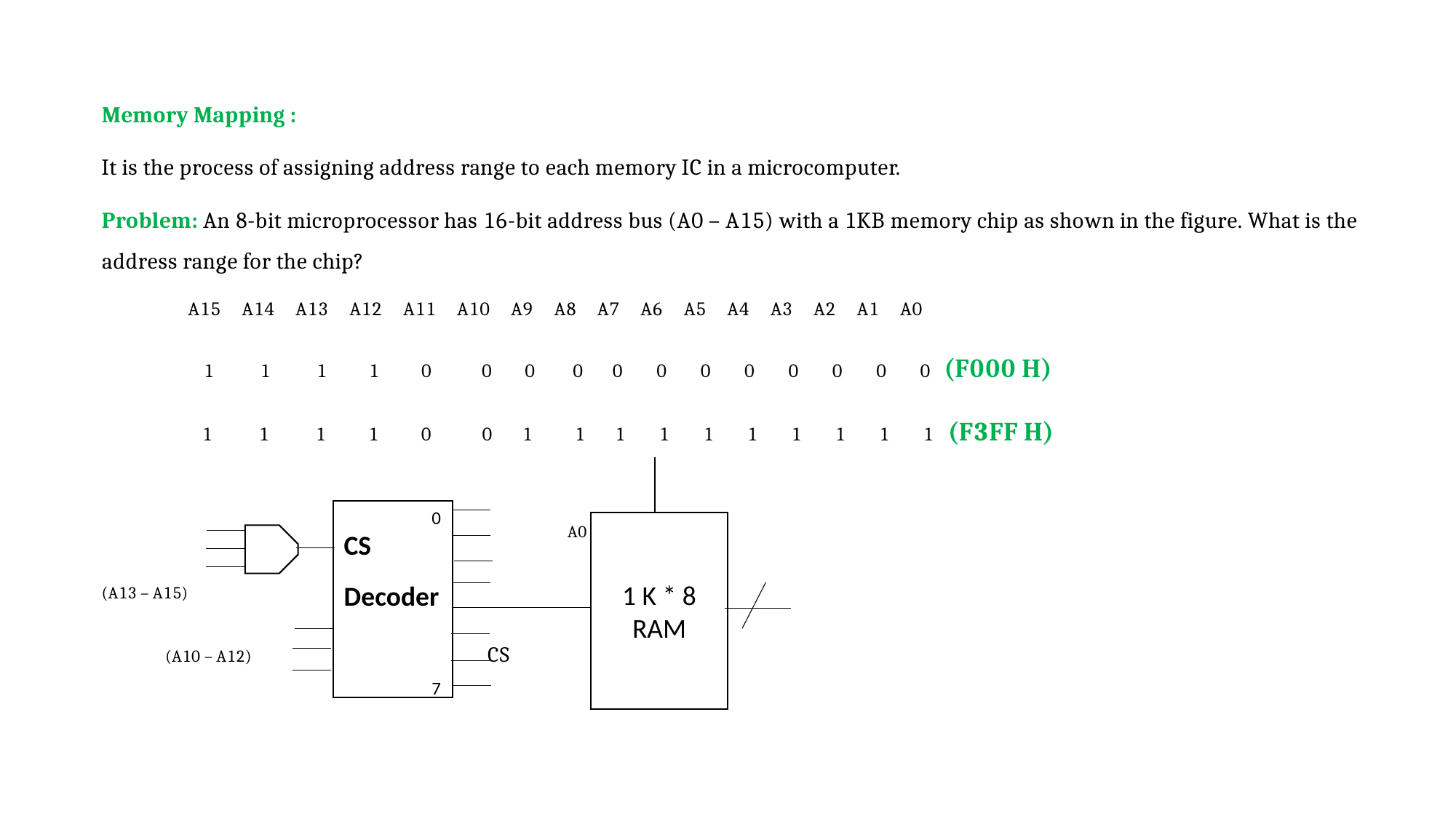

Memory Mapping :
It is the process of assigning address range to each memory IC in a microcomputer.
Problem: An 8-bit microprocessor has 16-bit address bus (A0 – A15) with a 1KB memory chip as shown in the figure. What is the address range for the chip?
	A15     A14     A13     A12     A11     A10     A9     A8     A7     A6     A5     A4     A3     A2     A1     A0
                1           1           1          1          0            0       0         0       0        0        0        0        0        0        0        0  (F000 H)
                     1           1           1          1          0            0       1          1       1        1        1        1        1        1        1        1  (F3FF H)
                                                                                                                                A0 – A9
(A13 – A15)
          (A10 – A12)                                     CS                               8

                     0
CS

Decoder

                     7
1 K * 8 RAM